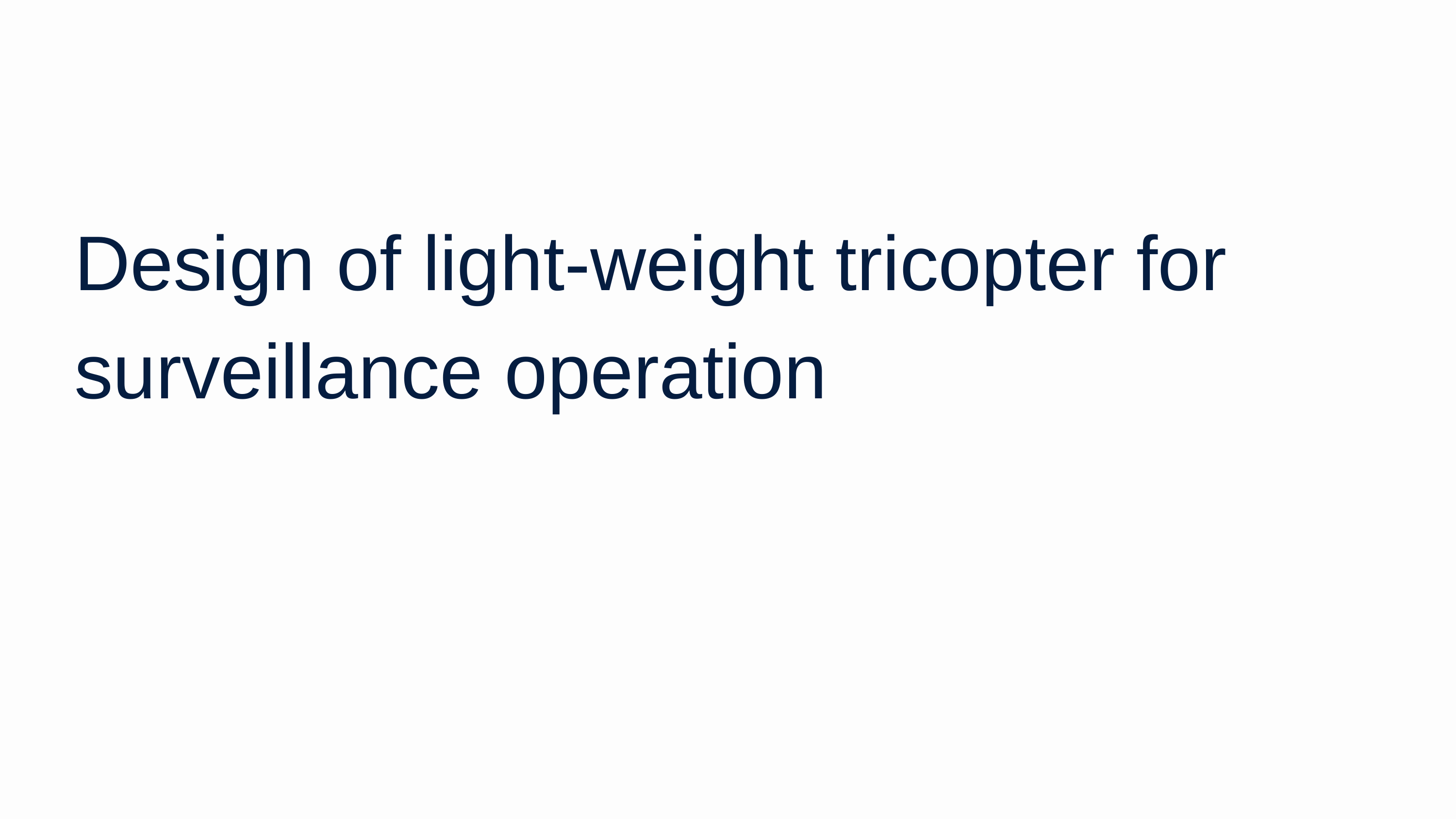

Design of light-weight tricopter for surveillance operation